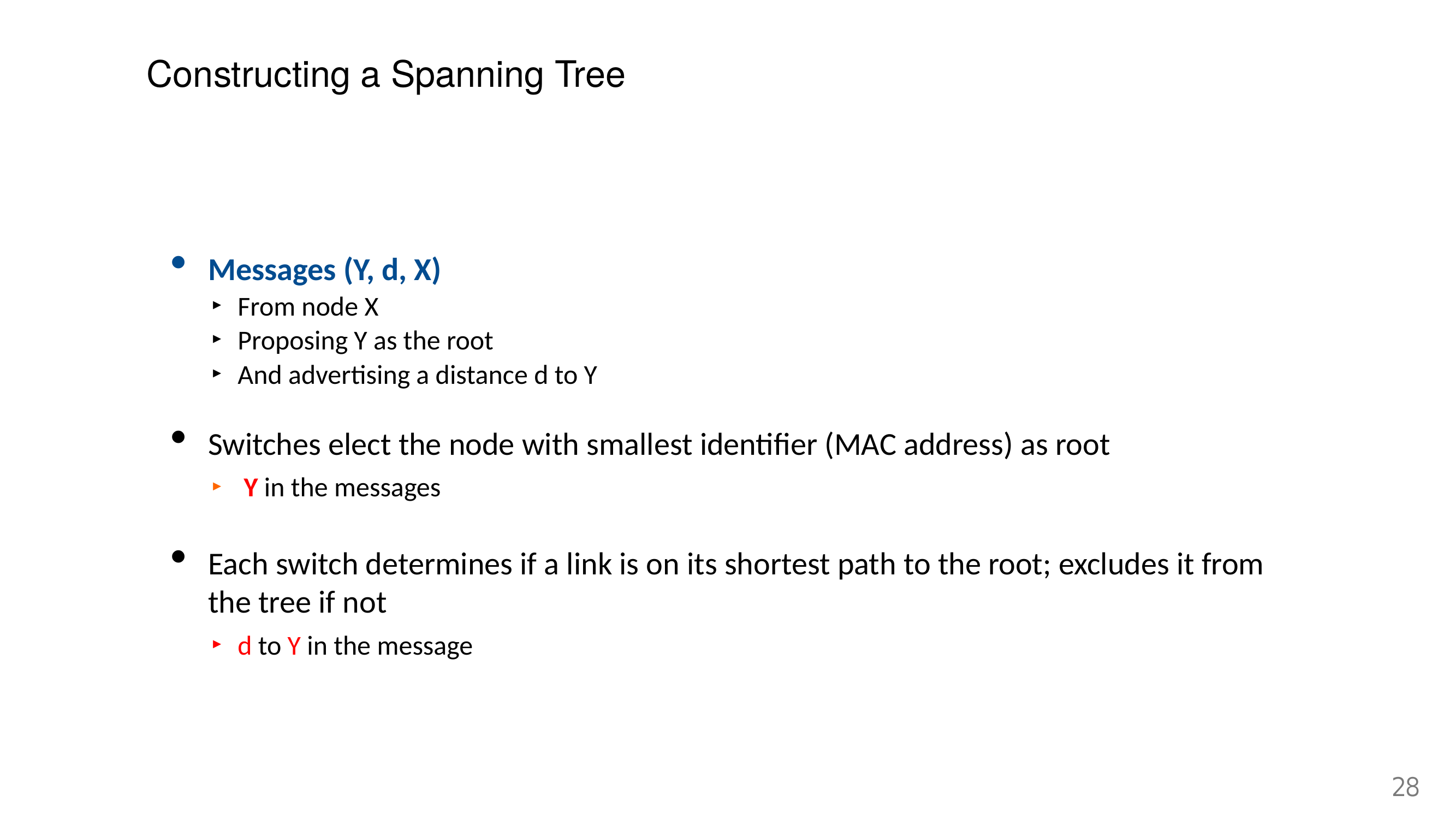

# Constructing a Spanning Tree
Messages (Y, d, X)
From node X
Proposing Y as the root
And advertising a distance d to Y
Switches elect the node with smallest identifier (MAC address) as root
 Y in the messages
Each switch determines if a link is on its shortest path to the root; excludes it from the tree if not
d to Y in the message
28